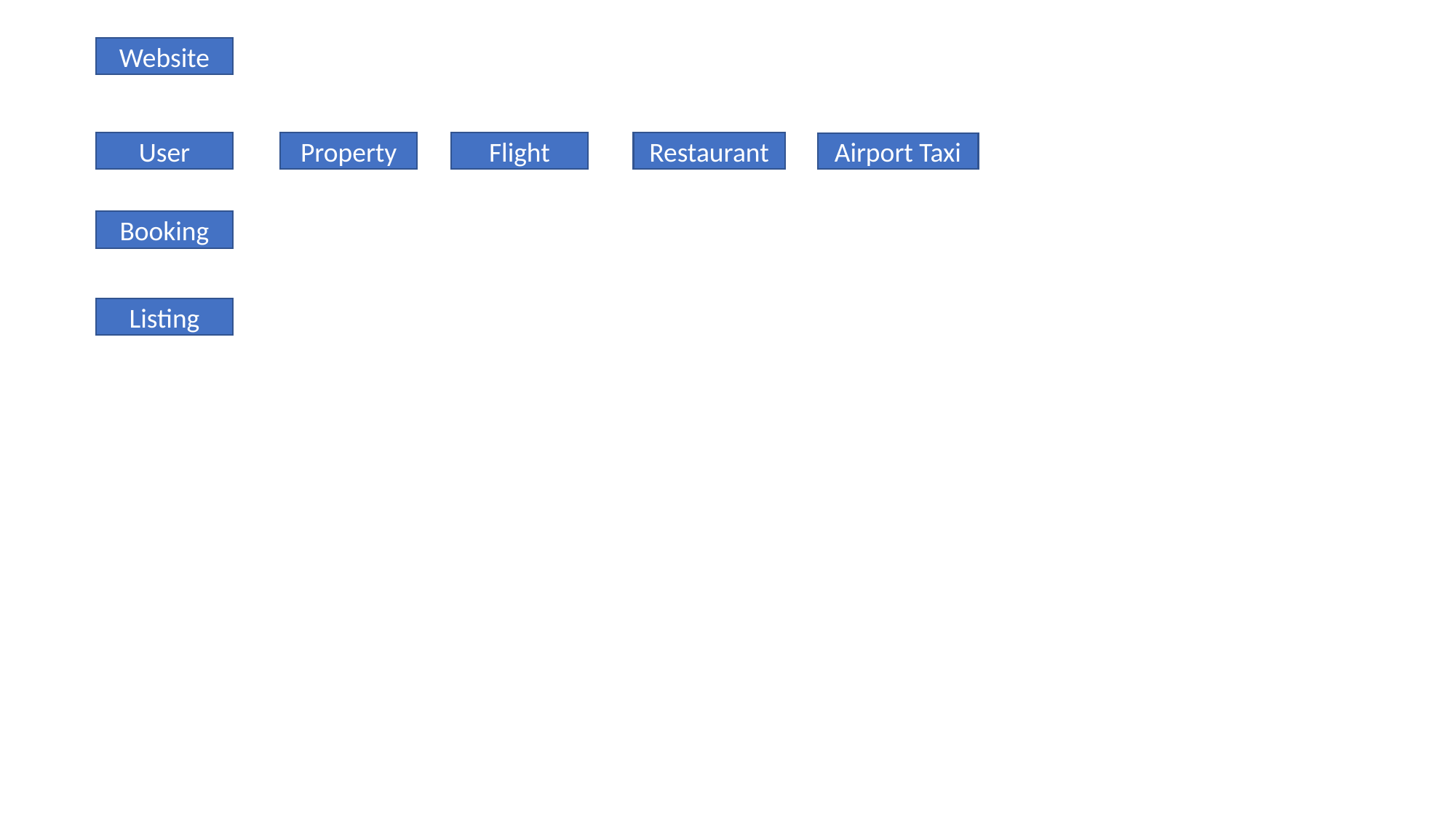

Website
User
Property
Flight
Restaurant
Airport Taxi
Booking
Listing